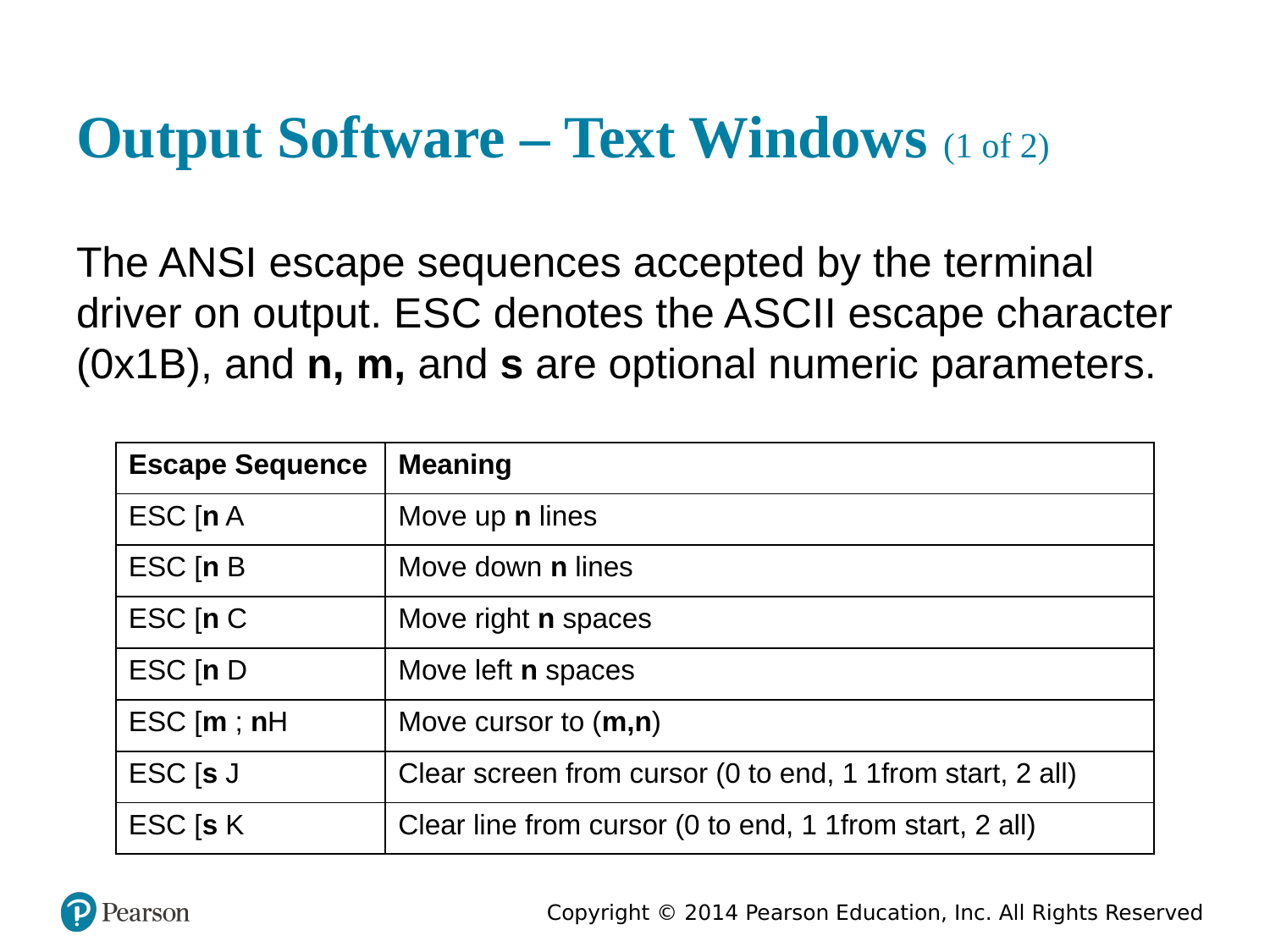

# Output Software – Text Windows (1 of 2)
The ANSI escape sequences accepted by the terminal driver on output. E S C denotes the A S C I I escape character (0x1B), and n, m, and s are optional numeric parameters.
| Escape Sequence | Meaning |
| --- | --- |
| ESC [n A | Move up n lines |
| ESC [n B | Move down n lines |
| ESC [n C | Move right n spaces |
| ESC [n D | Move left n spaces |
| ESC [m ; nH | Move cursor to (m,n) |
| ESC [s J | Clear screen from cursor (0 to end, 1 1from start, 2 all) |
| ESC [s K | Clear line from cursor (0 to end, 1 1from start, 2 all) |